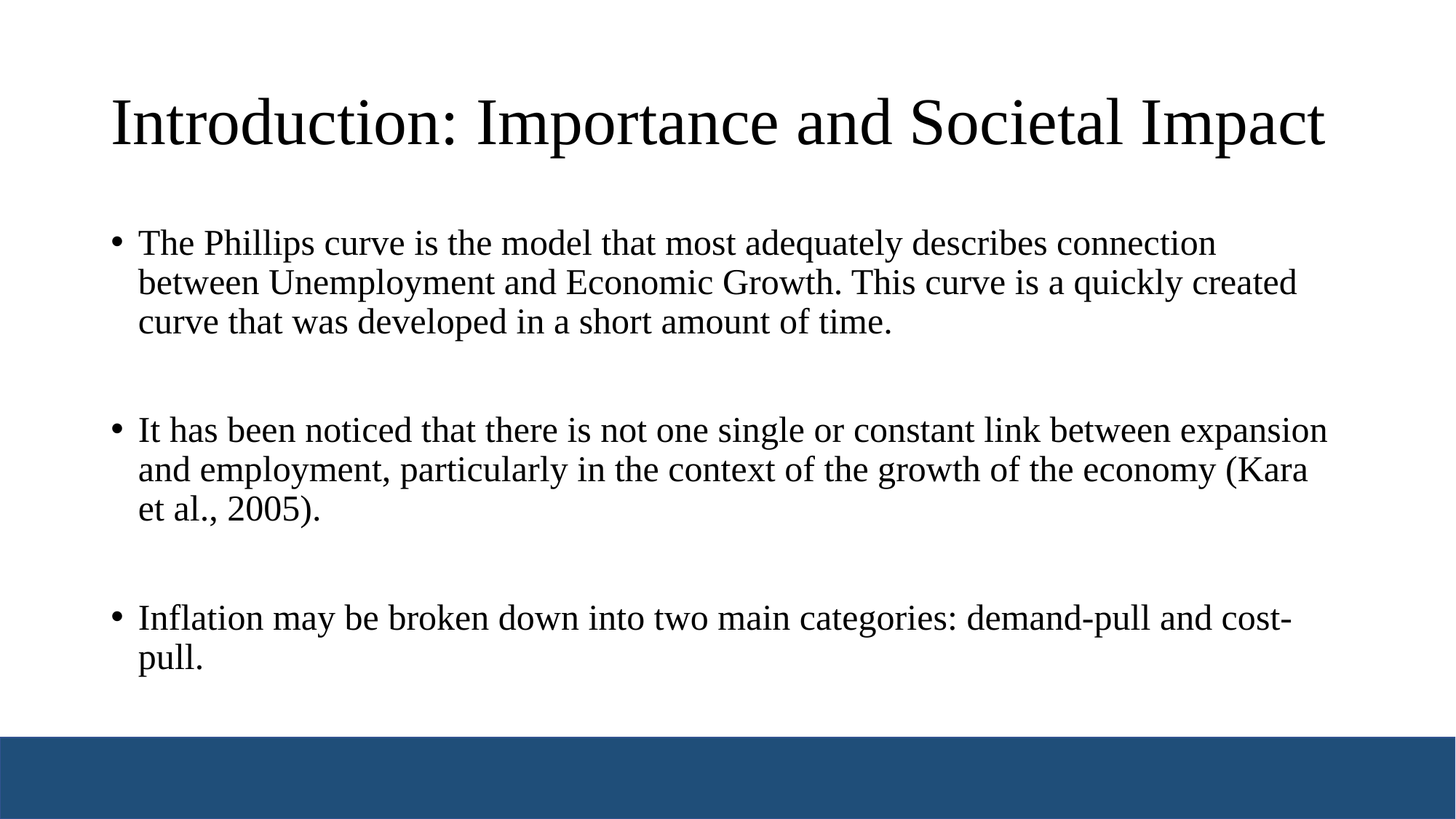

# Introduction: Importance and Societal Impact
The Phillips curve is the model that most adequately describes connection between Unemployment and Economic Growth. This curve is a quickly created curve that was developed in a short amount of time.

It has been noticed that there is not one single or constant link between expansion and employment, particularly in the context of the growth of the economy (Kara et al., 2005).

Inflation may be broken down into two main categories: demand-pull and cost-pull.